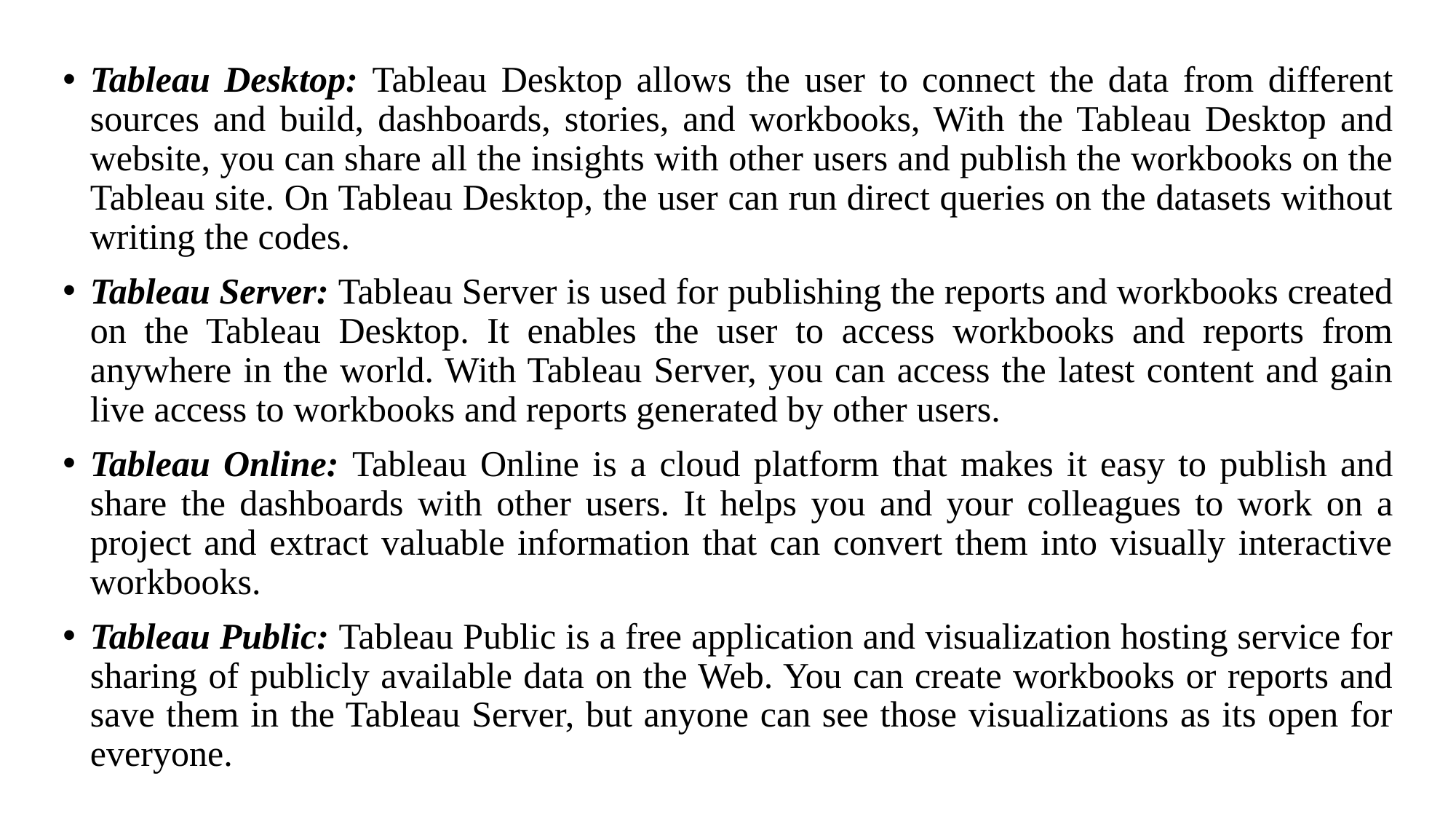

Tableau Desktop: Tableau Desktop allows the user to connect the data from different sources and build, dashboards, stories, and workbooks, With the Tableau Desktop and website, you can share all the insights with other users and publish the workbooks on the Tableau site. On Tableau Desktop, the user can run direct queries on the datasets without writing the codes.
Tableau Server: Tableau Server is used for publishing the reports and workbooks created on the Tableau Desktop. It enables the user to access workbooks and reports from anywhere in the world. With Tableau Server, you can access the latest content and gain live access to workbooks and reports generated by other users.
Tableau Online: Tableau Online is a cloud platform that makes it easy to publish and share the dashboards with other users. It helps you and your colleagues to work on a project and extract valuable information that can convert them into visually interactive workbooks.
Tableau Public: Tableau Public is a free application and visualization hosting service for sharing of publicly available data on the Web. You can create workbooks or reports and save them in the Tableau Server, but anyone can see those visualizations as its open for everyone.